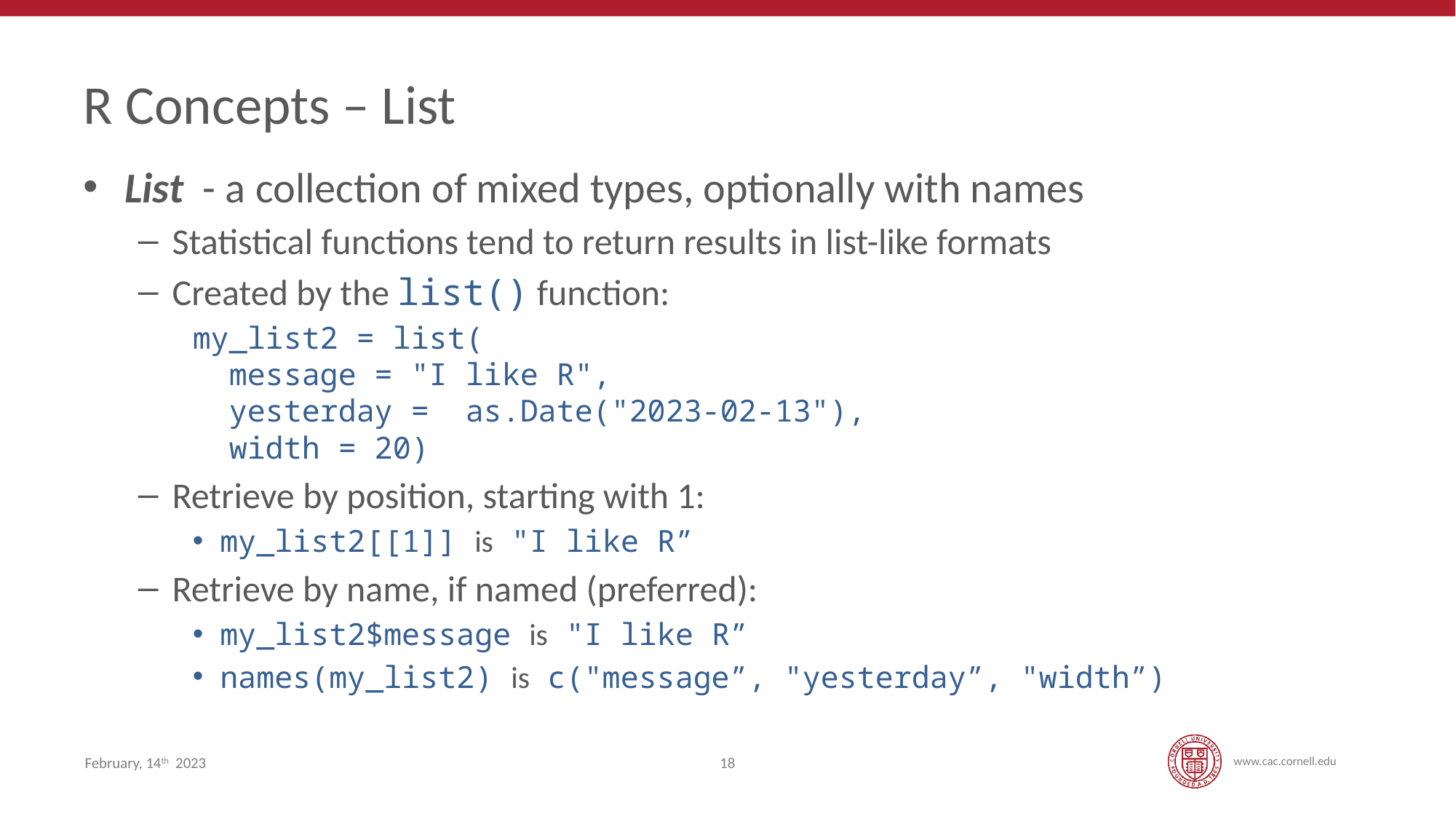

# R Concepts – List
List  - a collection of mixed types, optionally with names
Statistical functions tend to return results in list-like formats
Created by the list() function:
my_list2 = list(
  message = "I like R",
  yesterday =  as.Date("2023-02-13"),
  width = 20)
Retrieve by position, starting with 1:
my_list2[[1]] is "I like R”
Retrieve by name, if named (preferred):
my_list2$message is "I like R”
names(my_list2) is c("message”, "yesterday”, "width”)